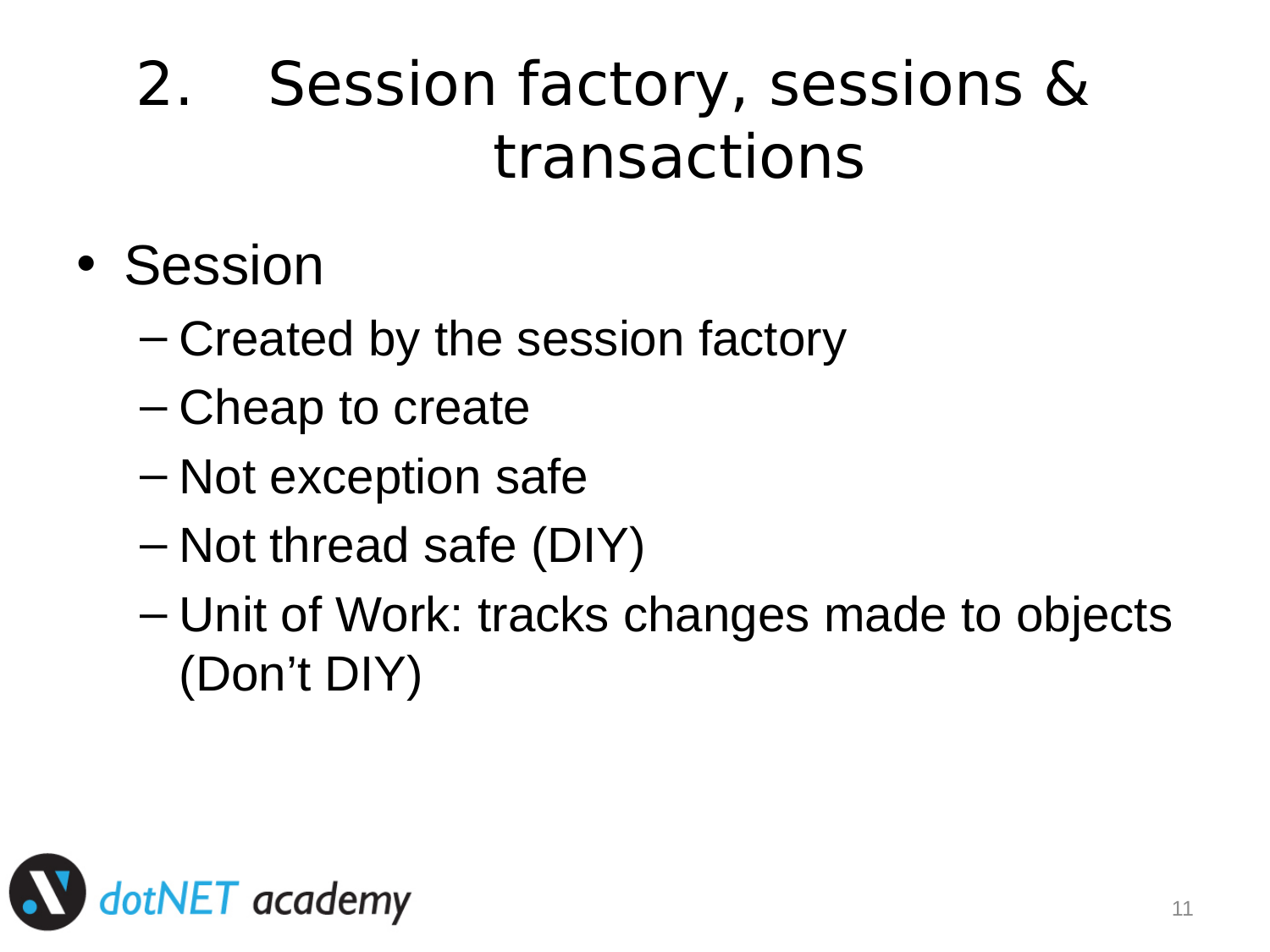

# Session factory, sessions & transactions
Session
Created by the session factory
Cheap to create
Not exception safe
Not thread safe (DIY)
Unit of Work: tracks changes made to objects (Don’t DIY)
11